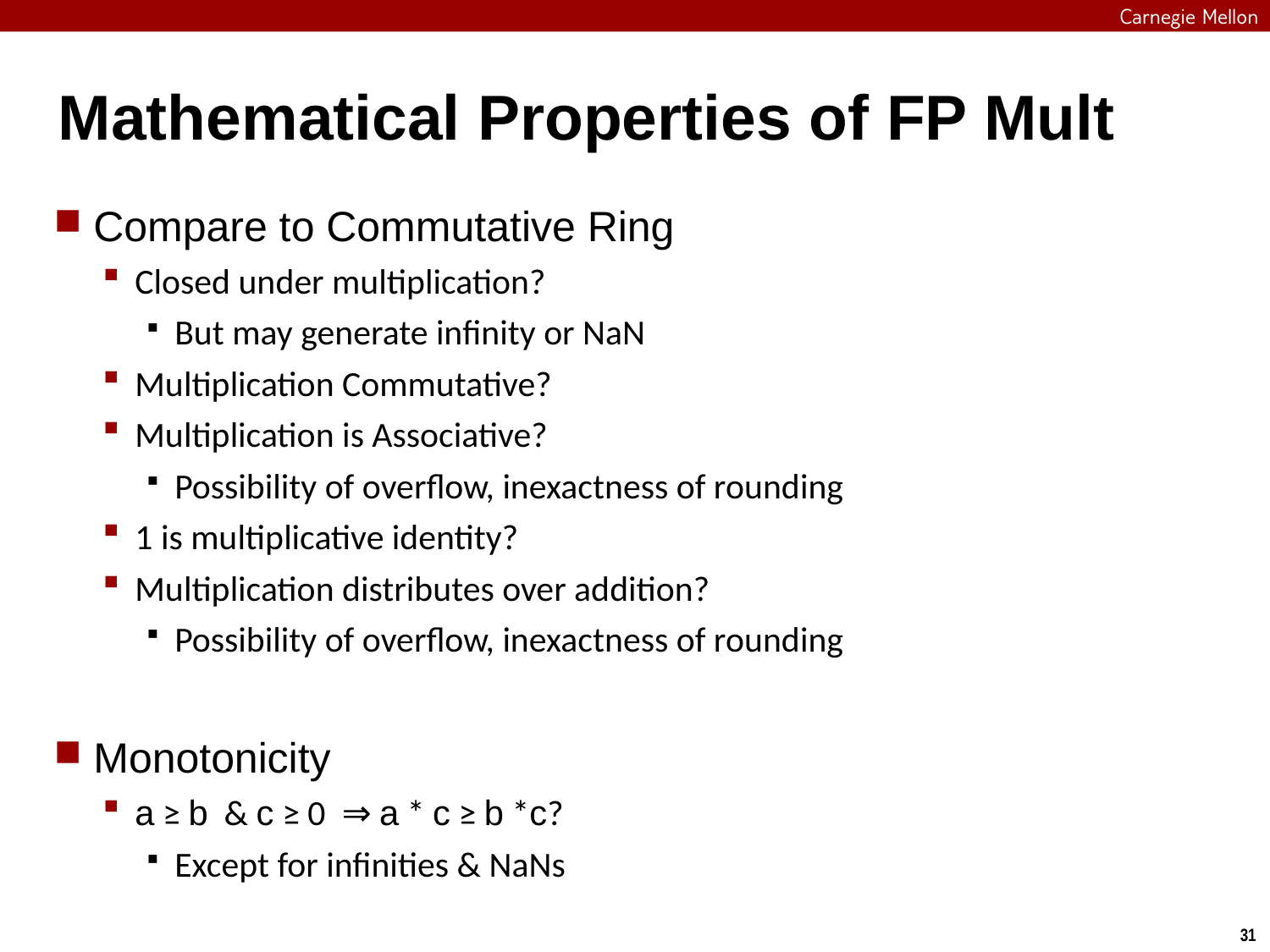

Carnegie Mellon
# Mathematical Properties of FP Mult
Compare to Commutative Ring
Closed under multiplication?
But may generate infinity or NaN
Multiplication Commutative?
Multiplication is Associative?
Possibility of overflow, inexactness of rounding
1 is multiplicative identity?
Multiplication distributes over addition?
Possibility of overflow, inexactness of rounding

Monotonicity
a ≥ b  & c ≥ 0  ⇒ a * c ≥ b *c?
Except for infinities & NaNs

Yes
Yes
No
Yes
No
Almost